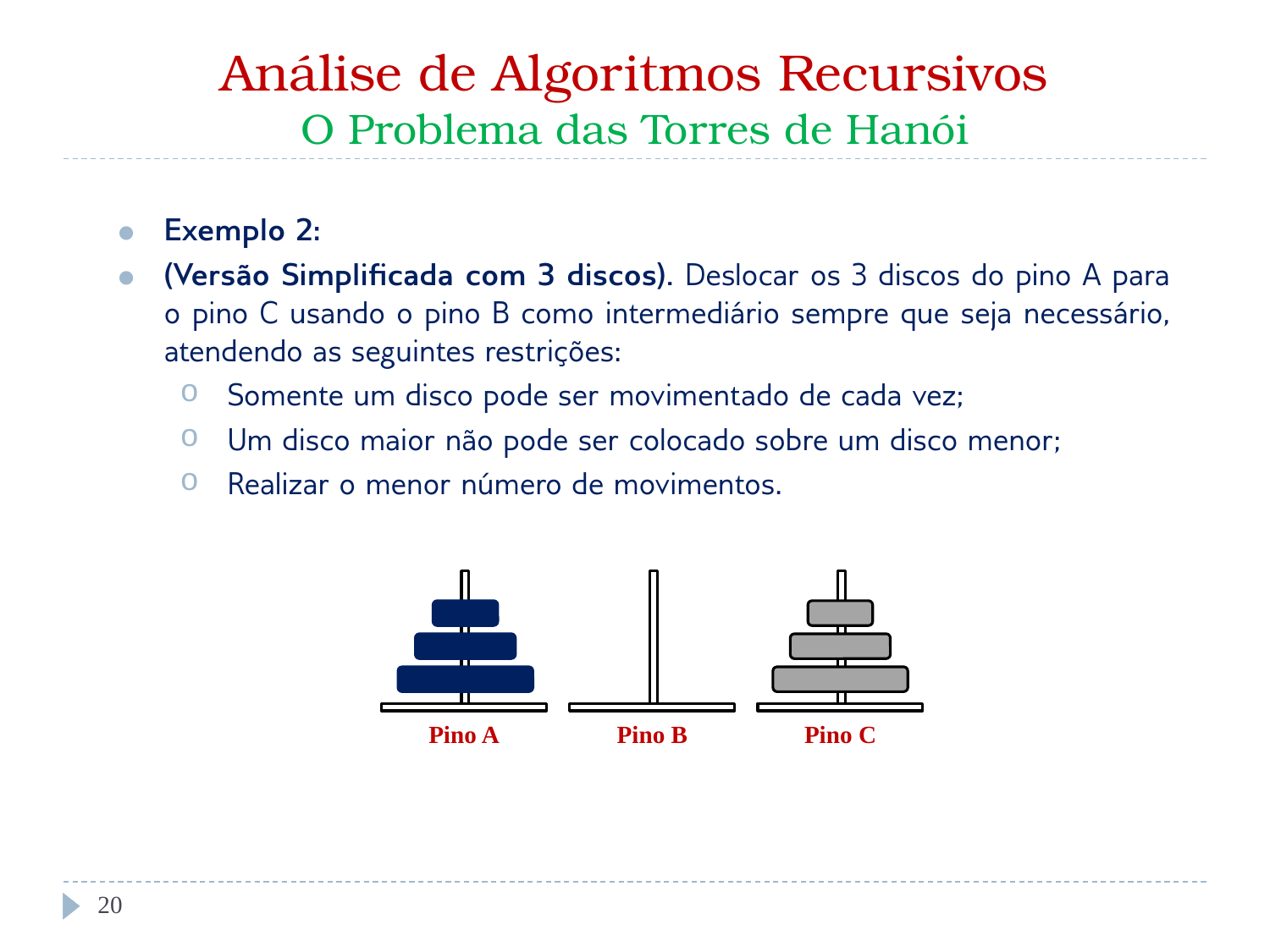

# Análise de Algoritmos Recursivos O Problema das Torres de Hanói

Exemplo 2:
(Versão Simplificada com 3 discos). Deslocar os 3 discos do pino A para o pino C usando o pino B como intermediário sempre que seja necessário, atendendo as seguintes restrições:
Somente um disco pode ser movimentado de cada vez;
Um disco maior não pode ser colocado sobre um disco menor;
Realizar o menor número de movimentos.

Pino A

Pino B

Pino C

20